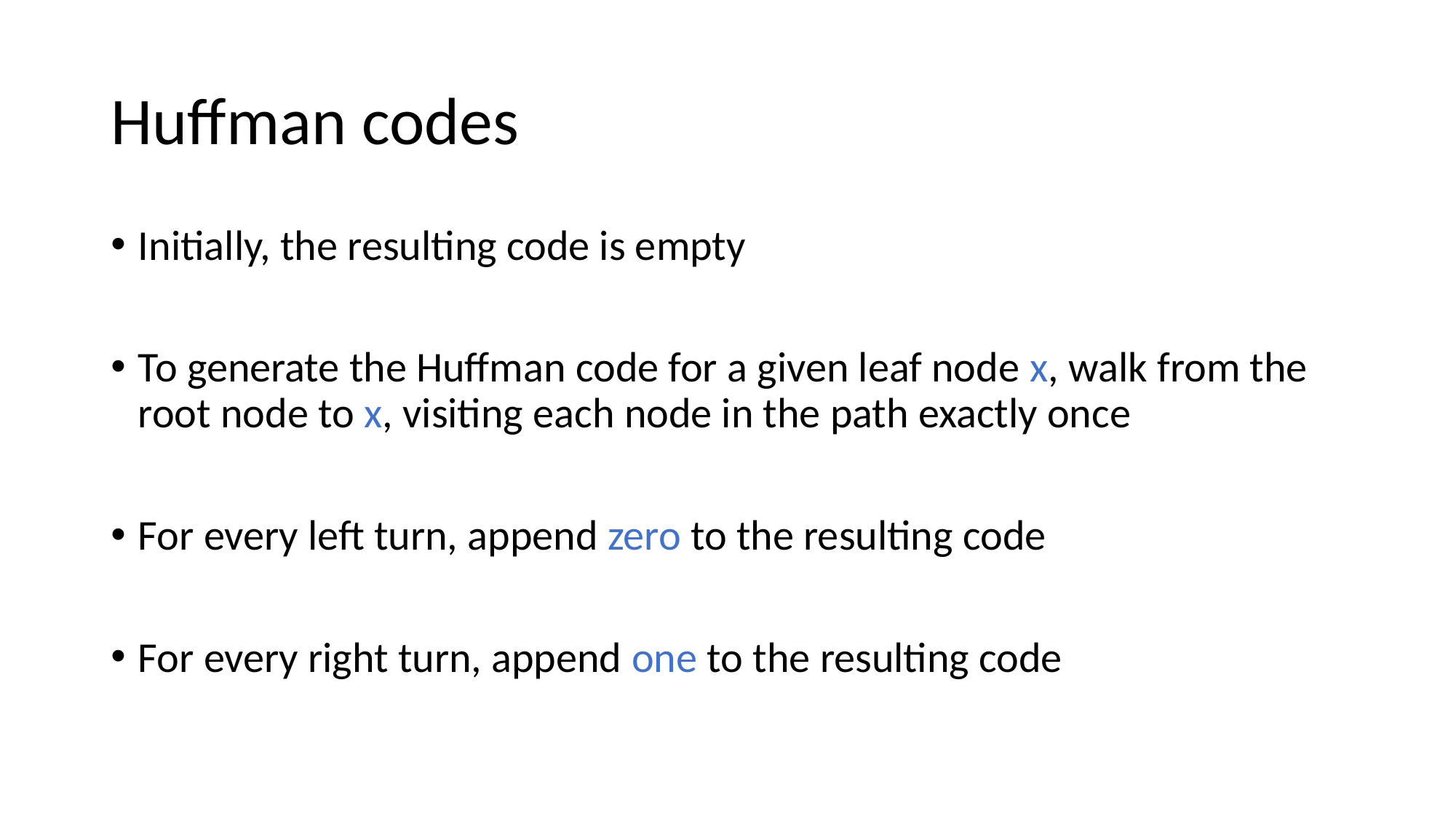

# Huffman codes
Initially, the resulting code is empty

To generate the Huffman code for a given leaf node x, walk from the root node to x, visiting each node in the path exactly once

For every left turn, append zero to the resulting code

For every right turn, append one to the resulting code